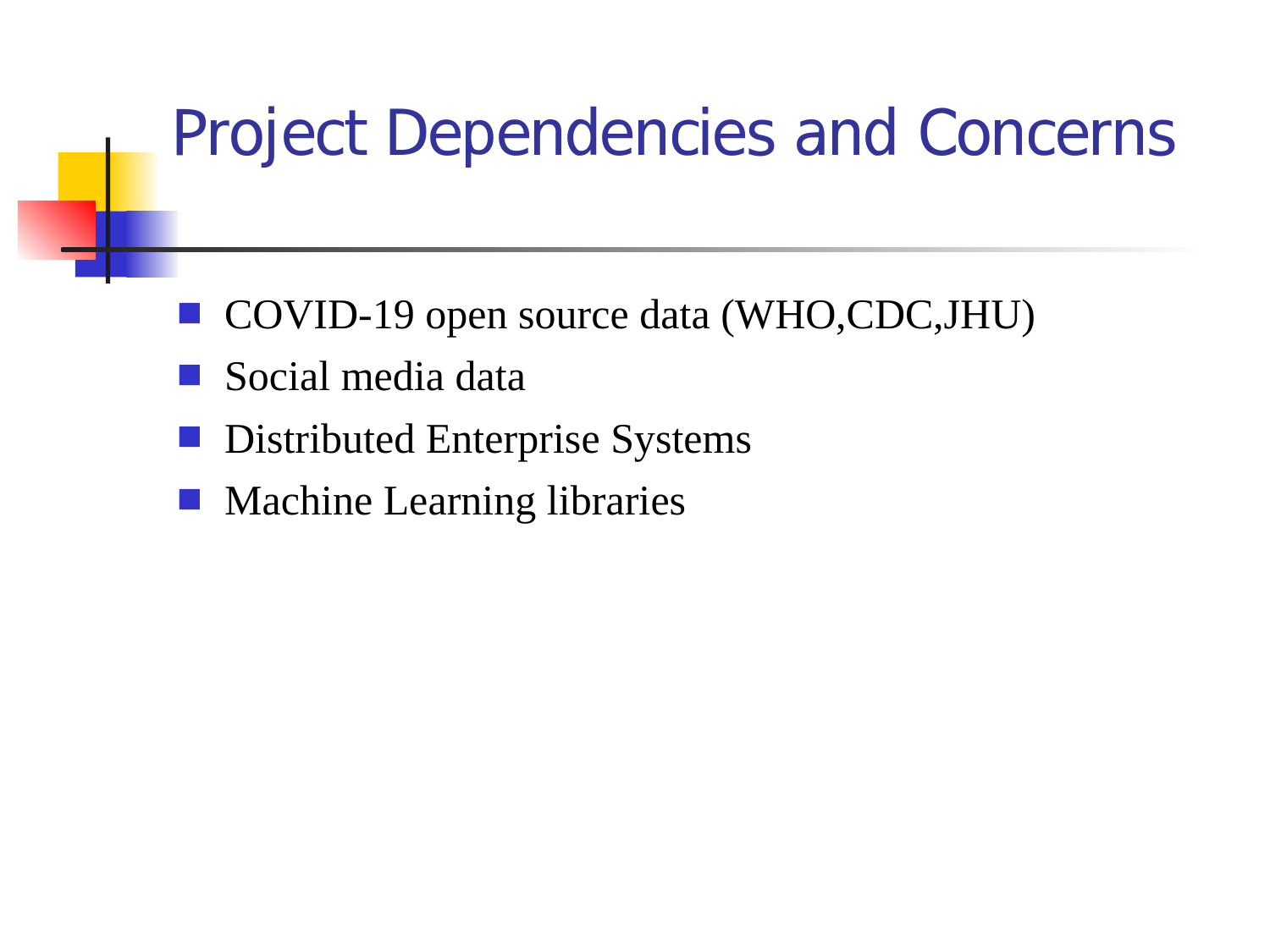

# Project Dependencies and Concerns
COVID-19 open source data (WHO,CDC,JHU)
Social media data
Distributed Enterprise Systems
Machine Learning libraries